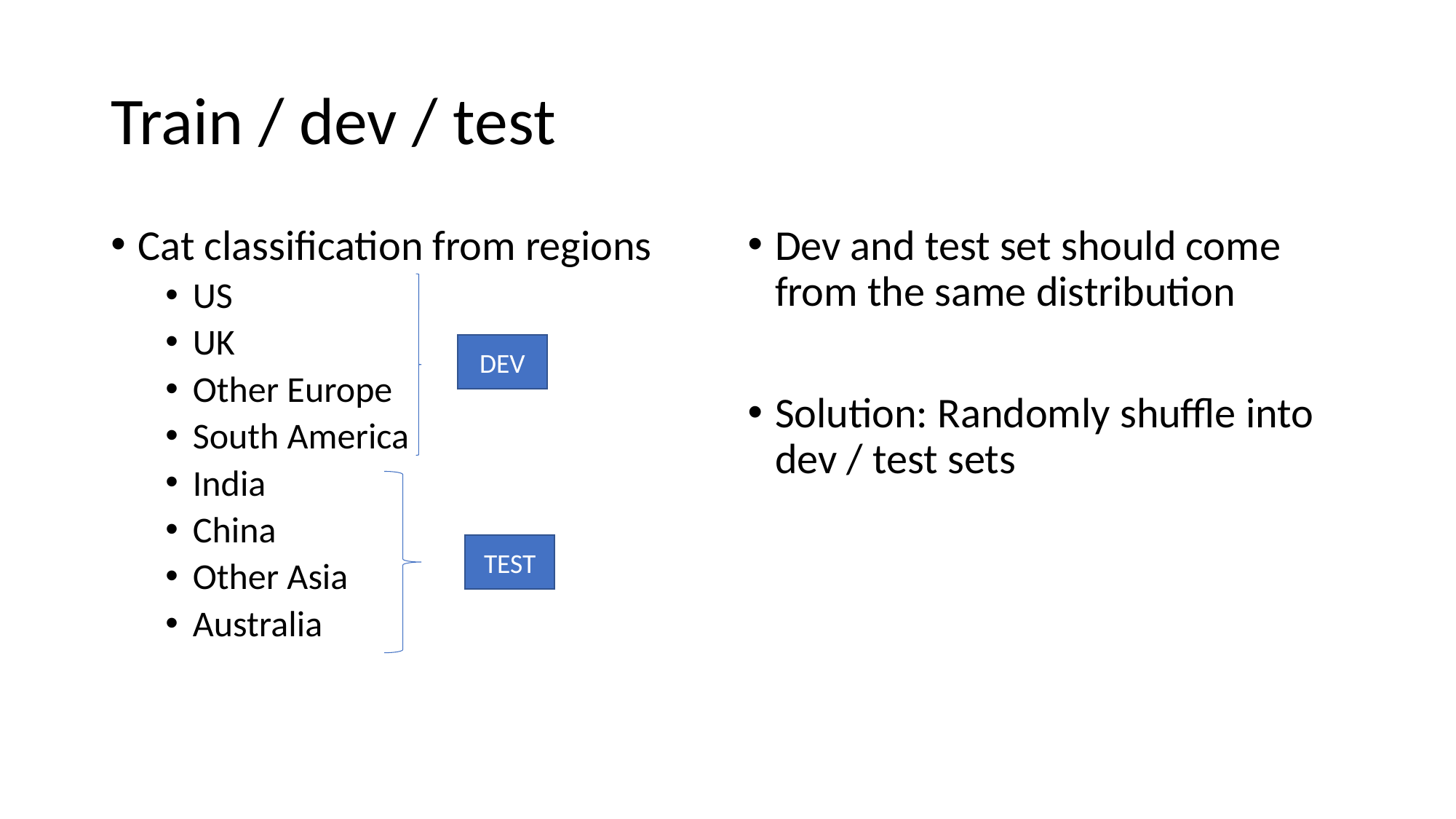

# Train / dev / test
Cat classification from regions
US
UK
Other Europe
South America
India
China
Other Asia
Australia
Dev and test set should come from the same distribution

Solution: Randomly shuffle into dev / test sets

DEV

TEST